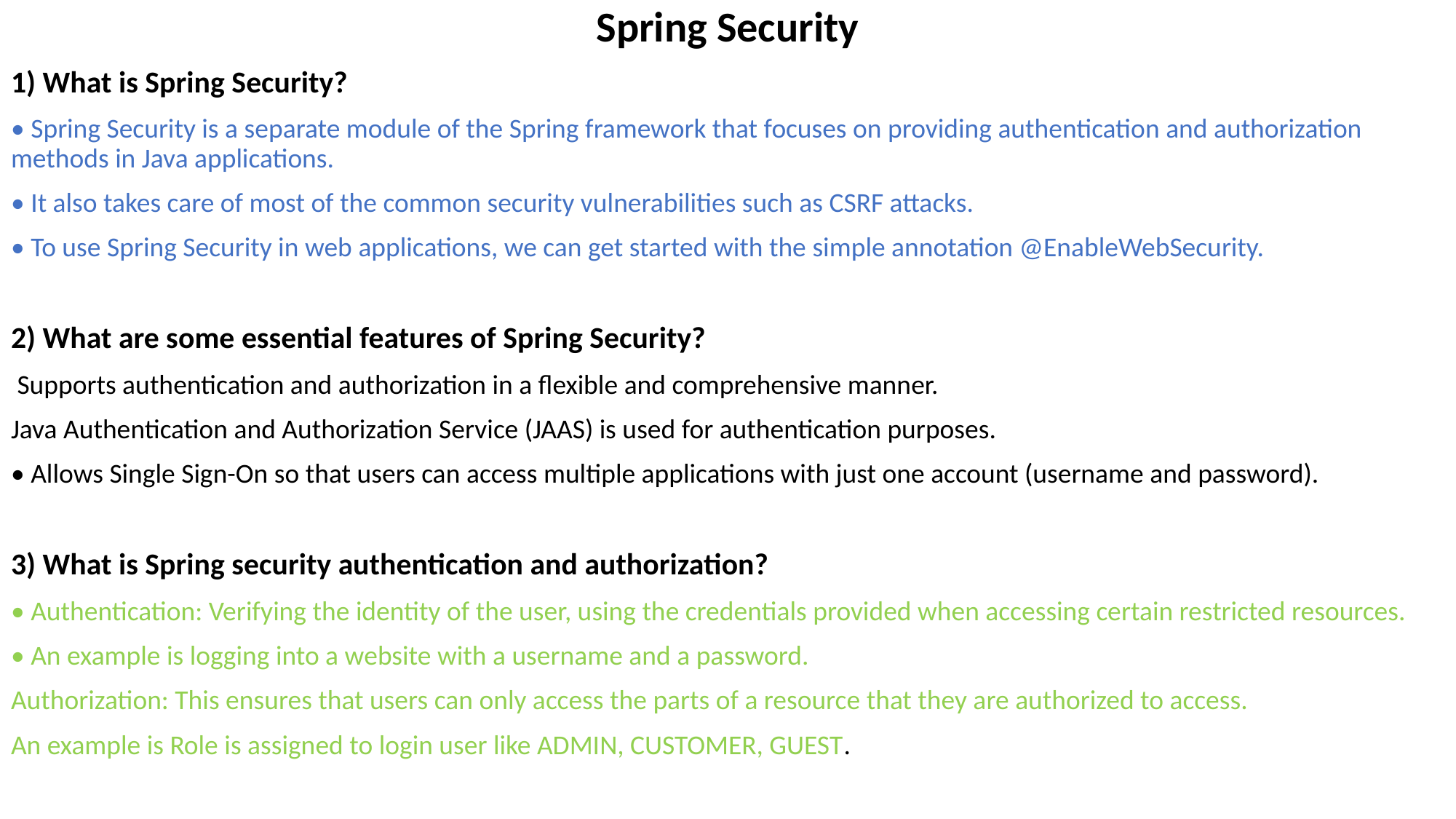

Spring Security
1) What is Spring Security?
• Spring Security is a separate module of the Spring framework that focuses on providing authentication and authorization methods in Java applications.
• It also takes care of most of the common security vulnerabilities such as CSRF attacks.
• To use Spring Security in web applications, we can get started with the simple annotation @EnableWebSecurity.

2) What are some essential features of Spring Security?
 Supports authentication and authorization in a flexible and comprehensive manner.
Java Authentication and Authorization Service (JAAS) is used for authentication purposes.
• Allows Single Sign-On so that users can access multiple applications with just one account (username and password).

3) What is Spring security authentication and authorization?
• Authentication: Verifying the identity of the user, using the credentials provided when accessing certain restricted resources.
• An example is logging into a website with a username and a password.
Authorization: This ensures that users can only access the parts of a resource that they are authorized to access.
An example is Role is assigned to login user like ADMIN, CUSTOMER, GUEST.